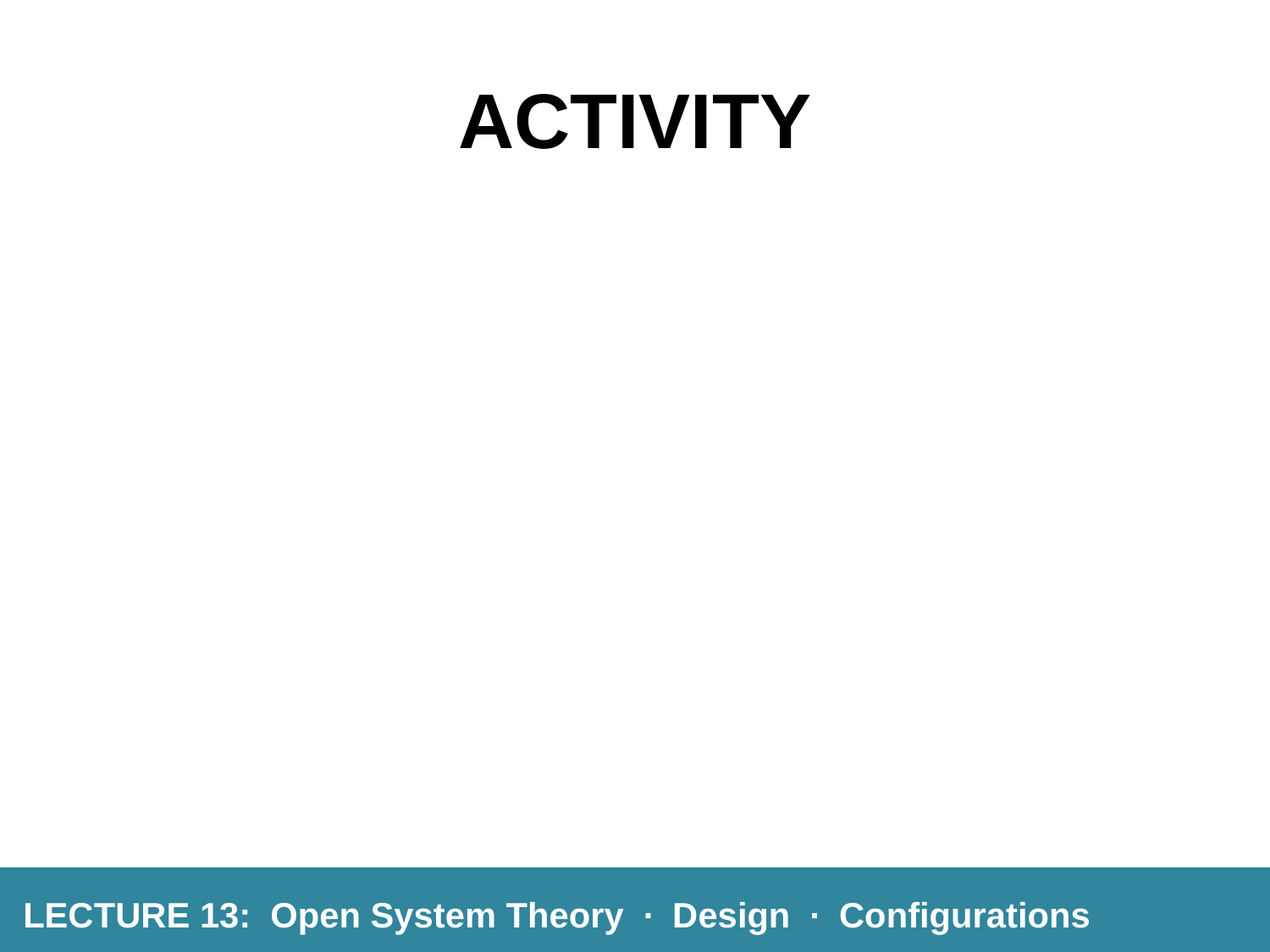

# ACTIVITY
LECTURE 13:  Open System Theory  ∙  Design  ∙  Configurations